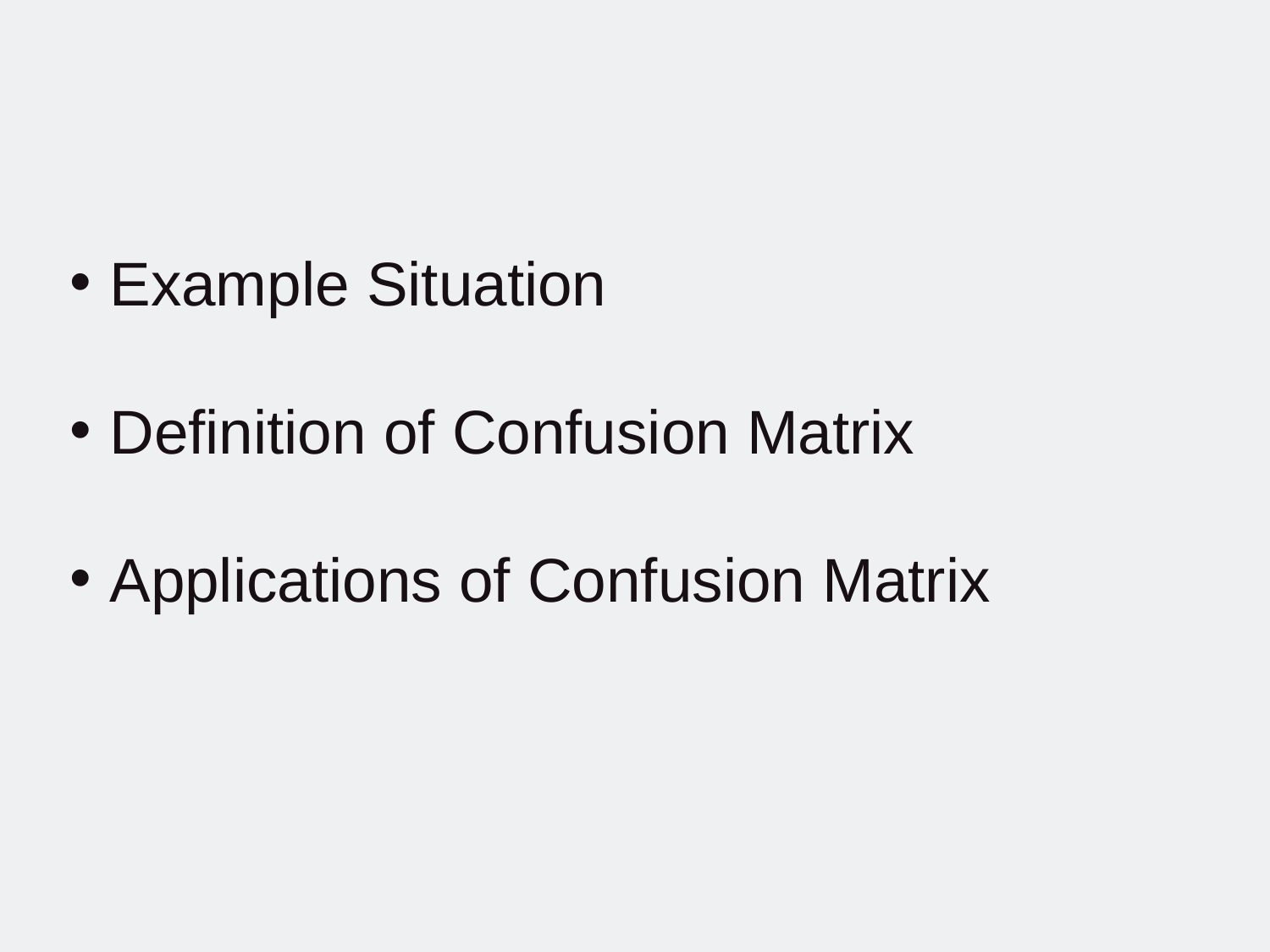

Example Situation

Definition of Confusion Matrix

Applications of Confusion Matrix